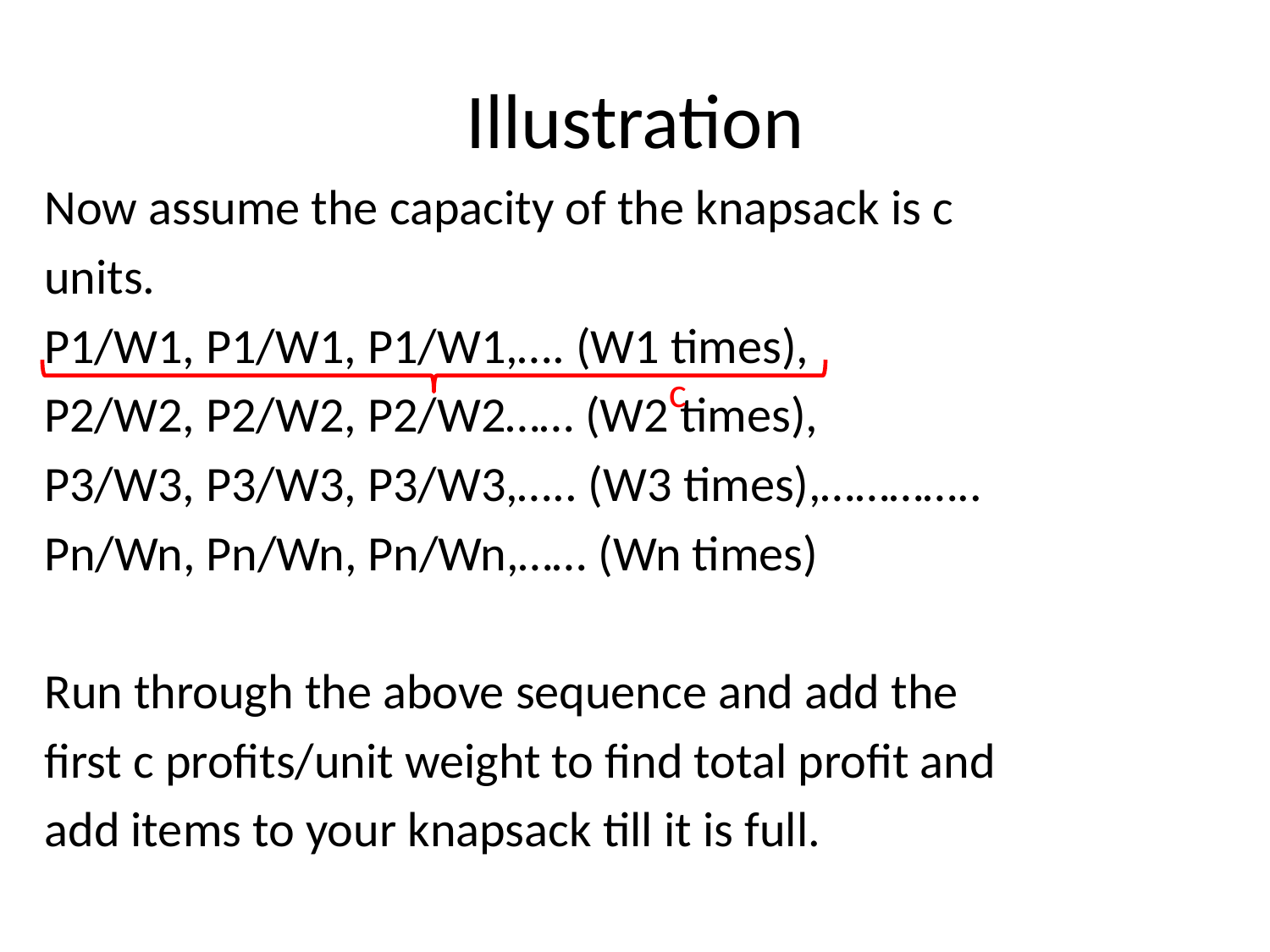

# Illustration
Now assume the capacity of the knapsack is c
units.
P1/W1, P1/W1, P1/W1,…. (W1 times),
P2/W2, P2/W2, P2/W2…… (W2 times),
P3/W3, P3/W3, P3/W3,….. (W3 times),…………..
Pn/Wn, Pn/Wn, Pn/Wn,…… (Wn times)

Run through the above sequence and add the
first c profits/unit weight to find total profit and
add items to your knapsack till it is full.
c